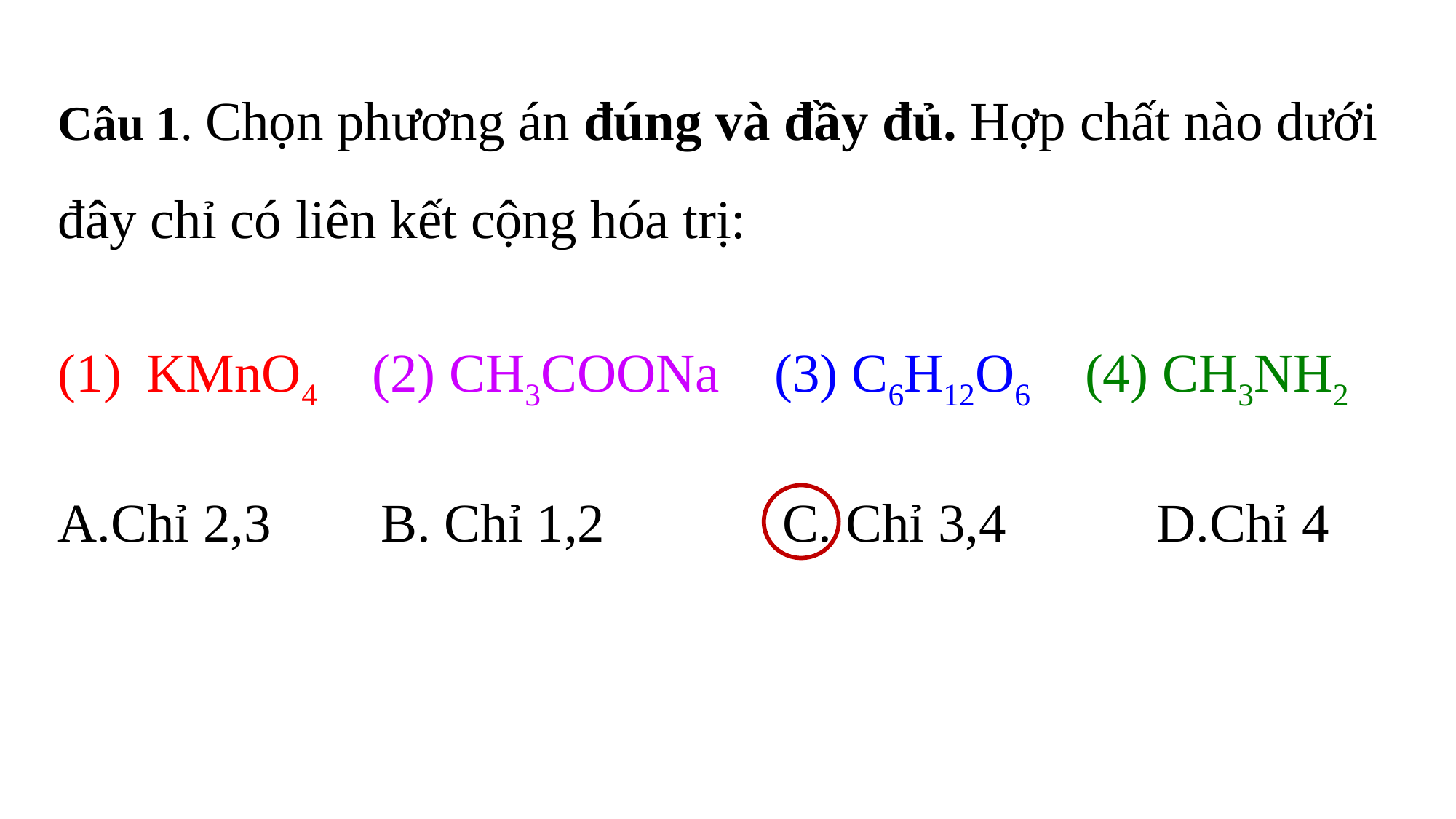

Câu 1. Chọn phương án đúng và đầy đủ. Hợp chất nào dưới đây chỉ có liên kết cộng hóa trị:

KMnO4    (2) CH3COONa    (3) C6H12O6    (4) CH3NH2

A.Chỉ 2,3        B. Chỉ 1,2             C. Chỉ 3,4           D.Chỉ 4